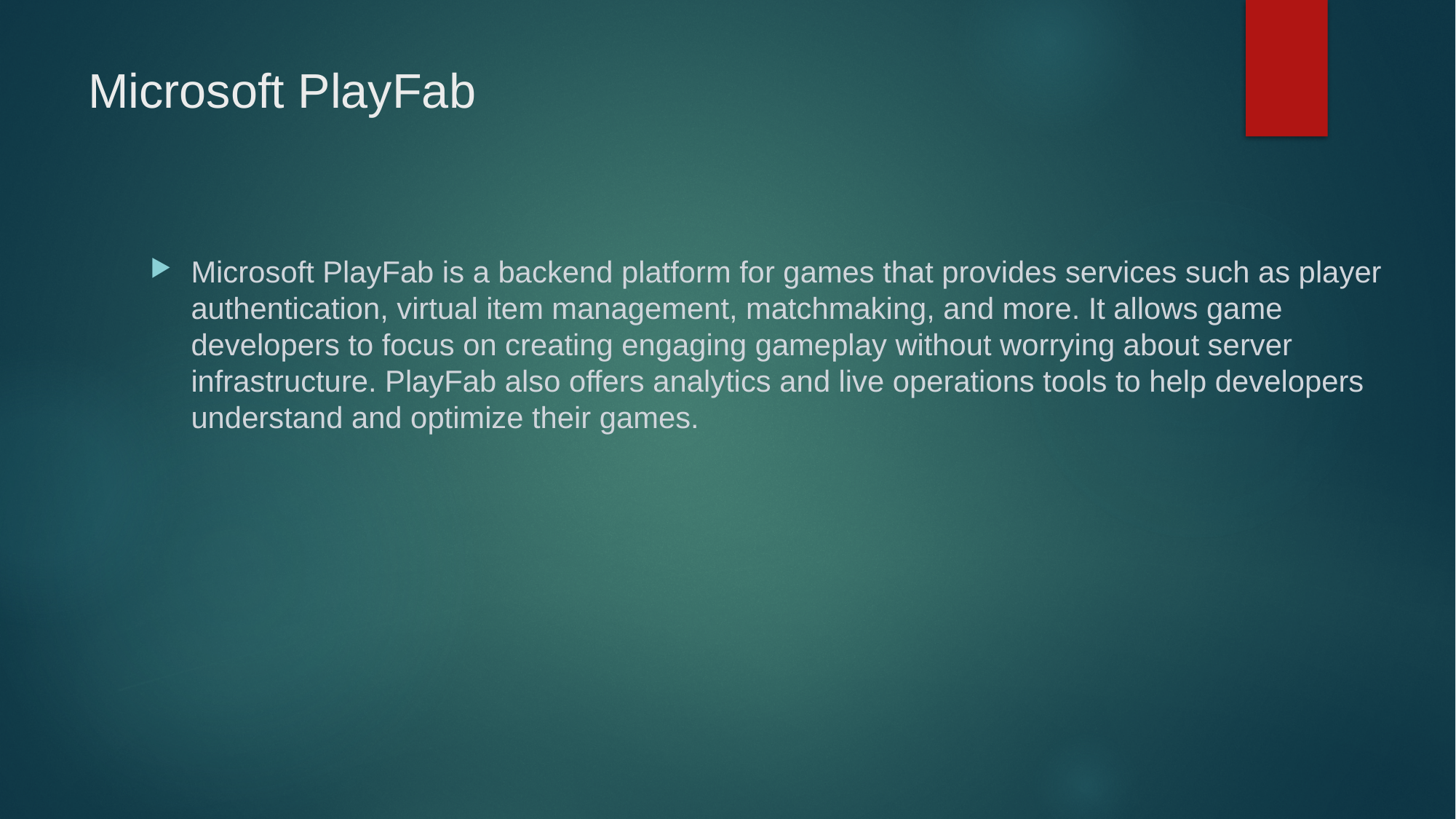

# Microsoft PlayFab
Microsoft PlayFab is a backend platform for games that provides services such as player authentication, virtual item management, matchmaking, and more. It allows game developers to focus on creating engaging gameplay without worrying about server infrastructure. PlayFab also offers analytics and live operations tools to help developers understand and optimize their games.